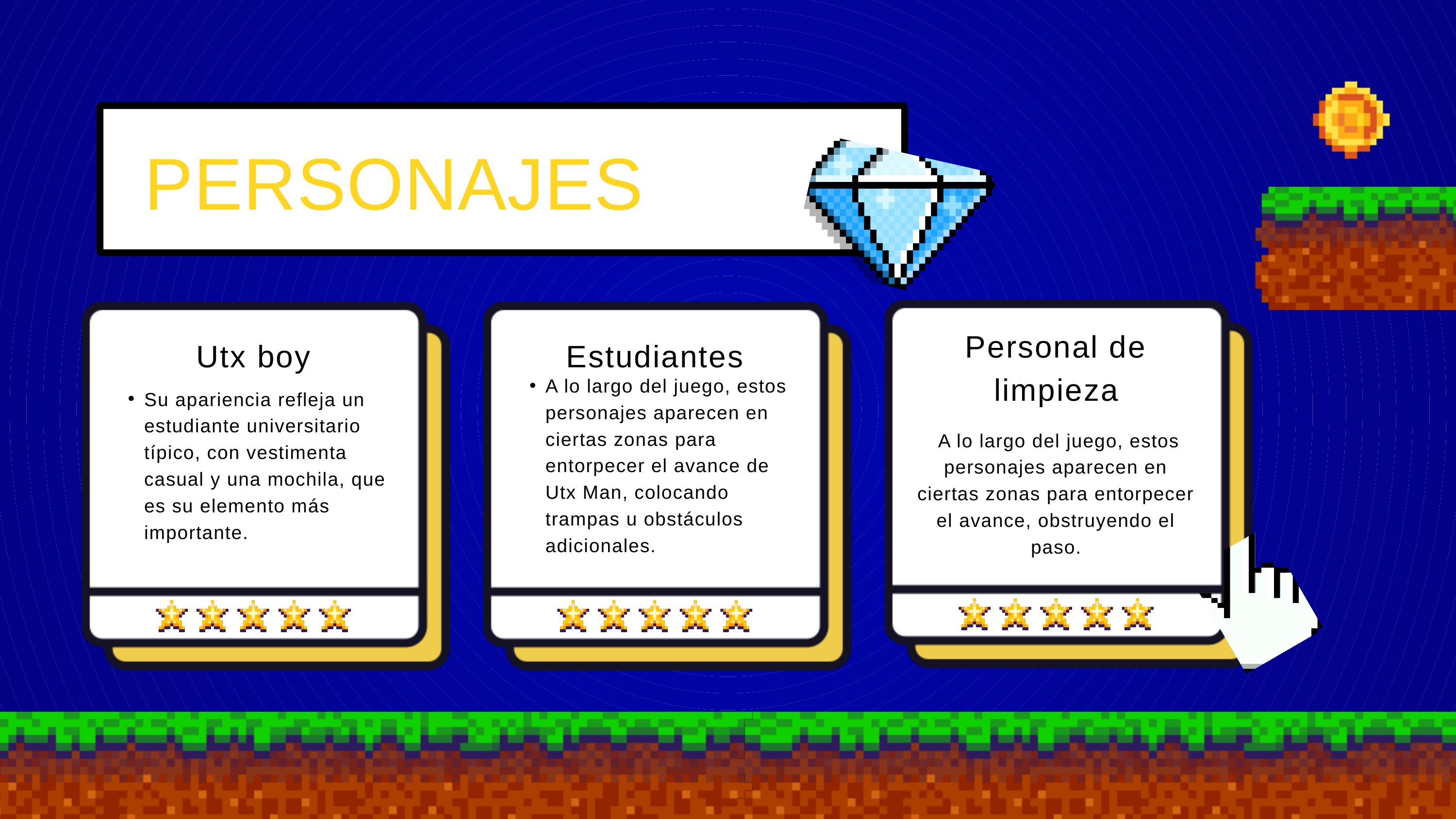

PERSONAJES

Personal de limpieza
Utx boy
Estudiantes
A lo largo del juego, estos personajes aparecen en ciertas zonas para entorpecer el avance de Utx Man, colocando trampas u obstáculos adicionales.

Su apariencia refleja un estudiante universitario típico, con vestimenta casual y una mochila, que es su elemento más importante.

 A lo largo del juego, estos personajes aparecen en ciertas zonas para entorpecer el avance, obstruyendo el paso.